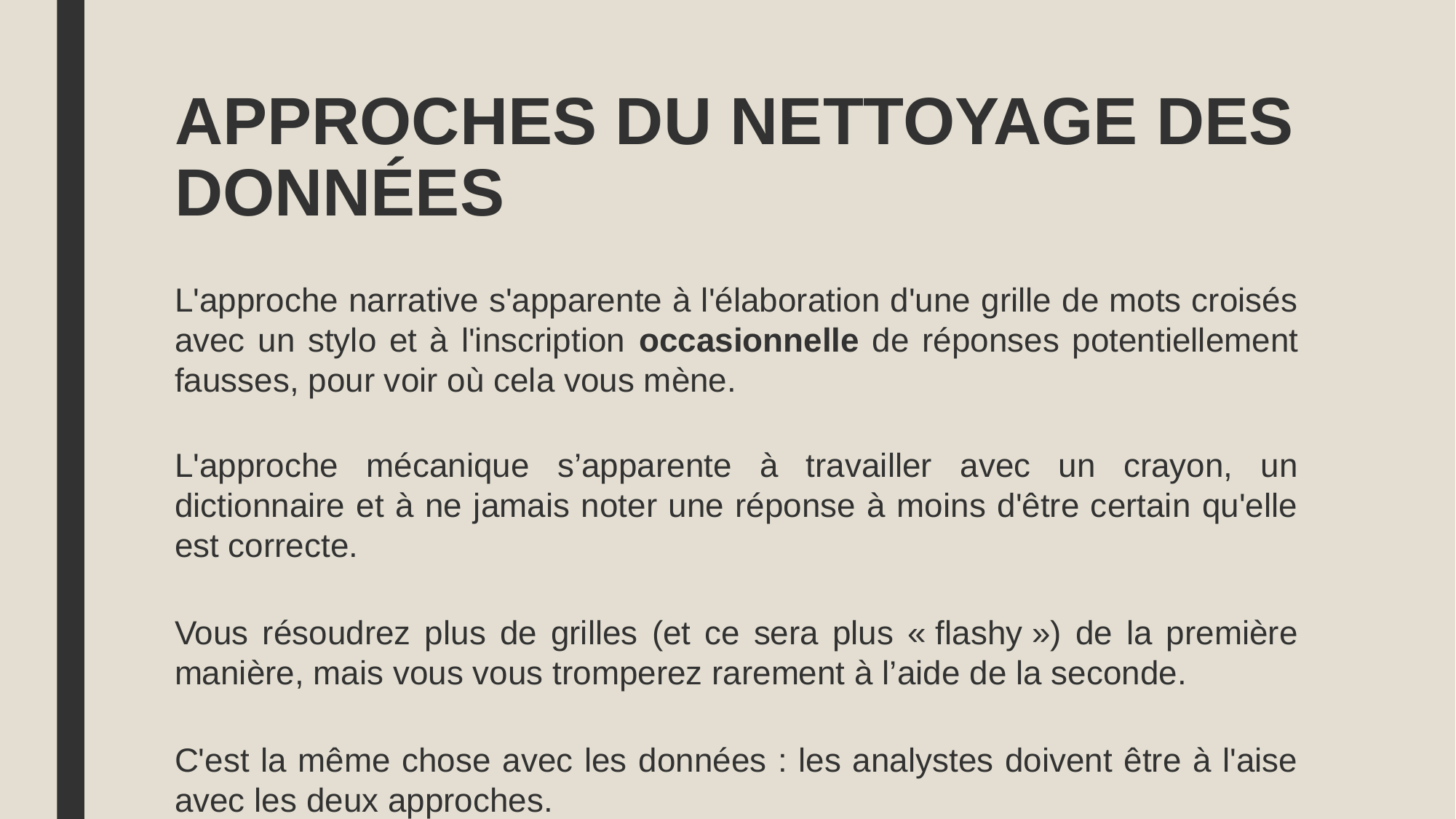

# APPROCHES DU NETTOYAGE DES DONNÉES
L'approche narrative s'apparente à l'élaboration d'une grille de mots croisés avec un stylo et à l'inscription occasionnelle de réponses potentiellement fausses, pour voir où cela vous mène.

L'approche mécanique s’apparente à travailler avec un crayon, un dictionnaire et à ne jamais noter une réponse à moins d'être certain qu'elle est correcte.

Vous résoudrez plus de grilles (et ce sera plus « flashy ») de la première manière, mais vous vous tromperez rarement à l’aide de la seconde.

C'est la même chose avec les données : les analystes doivent être à l'aise avec les deux approches.